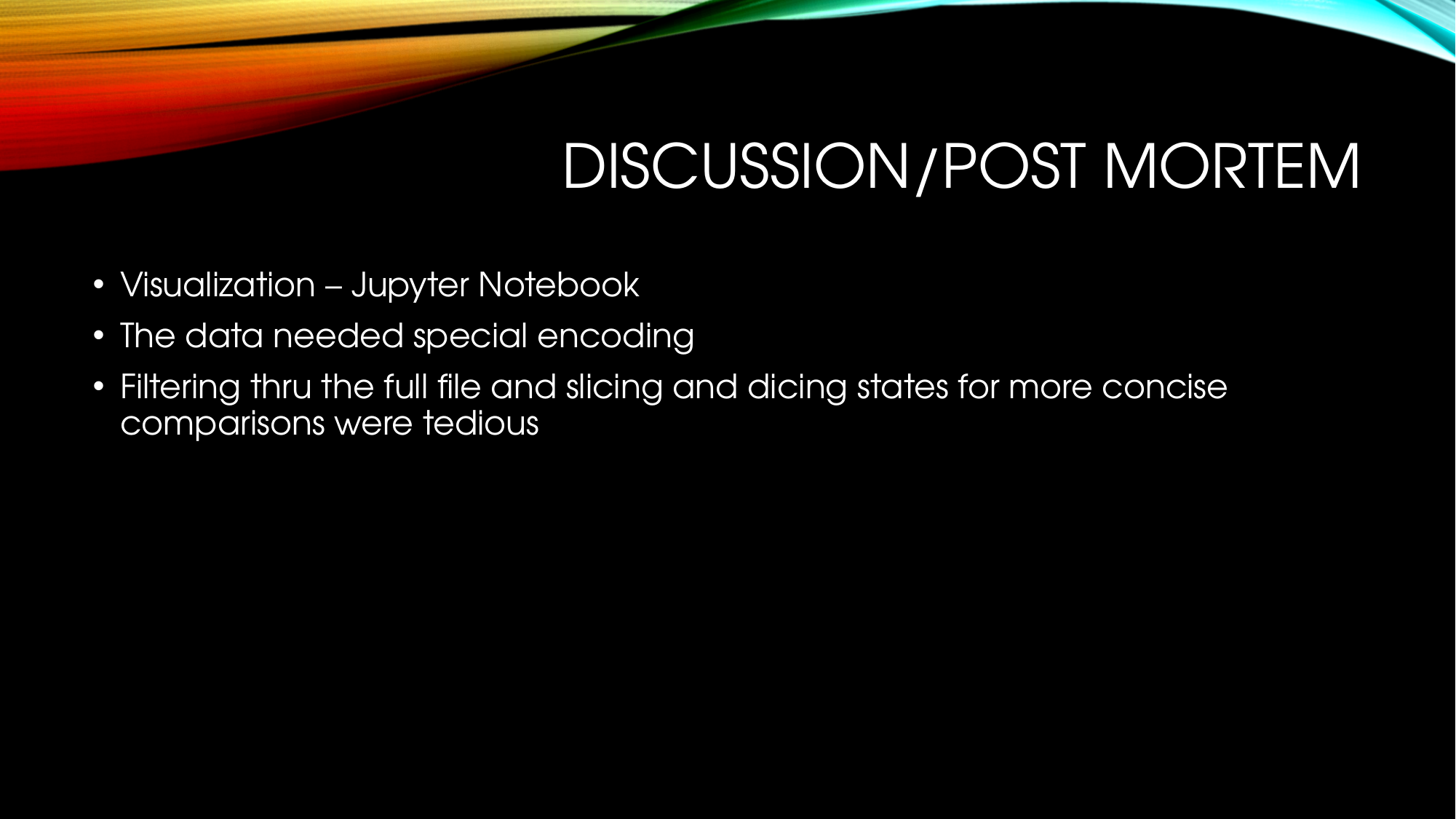

# Discussion/Post Mortem
Visualization – Jupyter Notebook
The data needed special encoding
Filtering thru the full file and slicing and dicing states for more concise comparisons were tedious